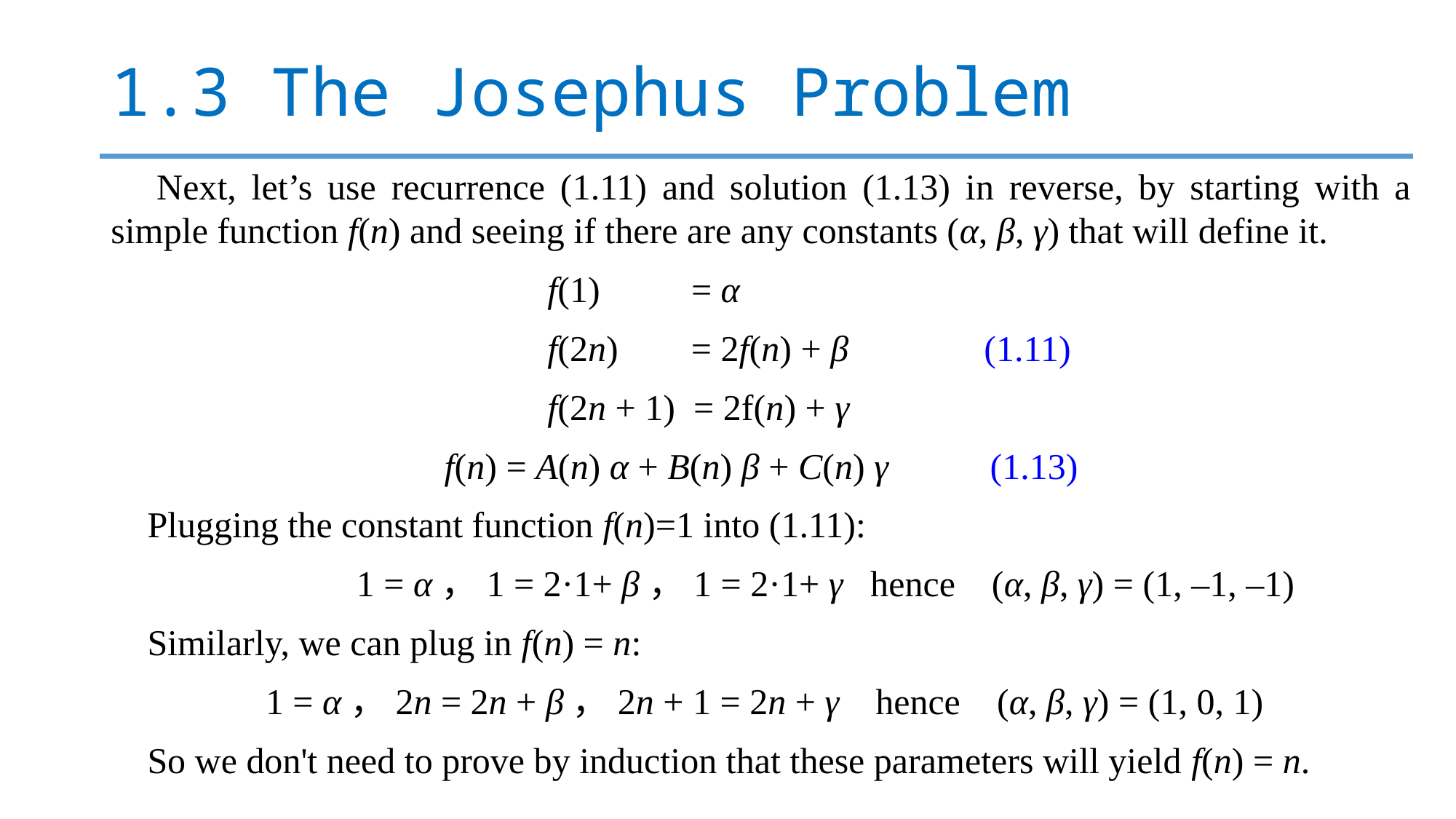

# 1.3 The Josephus Problem
   Next, let’s use recurrence (1.11) and solution (1.13) in reverse, by starting with a simple function f(n) and seeing if there are any constants (α, β, γ) that will define it.
				f(1)          = α
				f(2n)        = 2f(n) + β           	(1.11)
				f(2n + 1)  = 2f(n) + γ
f(n) = A(n) α + B(n) β + C(n) γ  	(1.13)
    Plugging the constant function f(n)=1 into (1.11):
                           1 = α，1 = 2·1+ β，1 = 2·1+ γ   hence    (α, β, γ) = (1, –1, –1)
    Similarly, we can plug in f(n) = n:
                 1 = α，2n = 2n + β，2n + 1 = 2n + γ    hence    (α, β, γ) = (1, 0, 1)
    So we don't need to prove by induction that these parameters will yield f(n) = n.